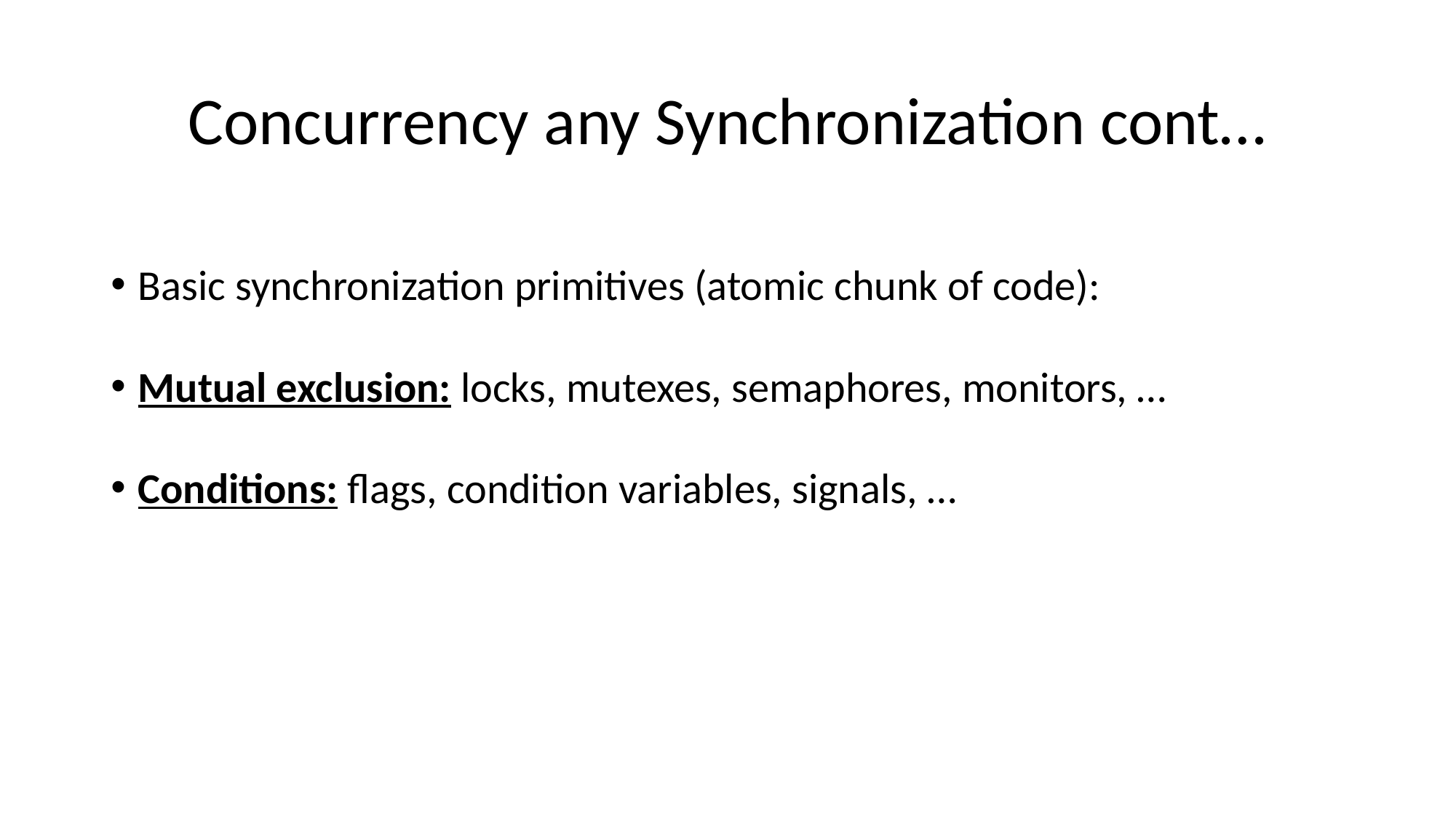

# Concurrency any Synchronization cont…
Basic synchronization primitives (atomic chunk of code):
Mutual exclusion: locks, mutexes, semaphores, monitors, …
Conditions: flags, condition variables, signals, …